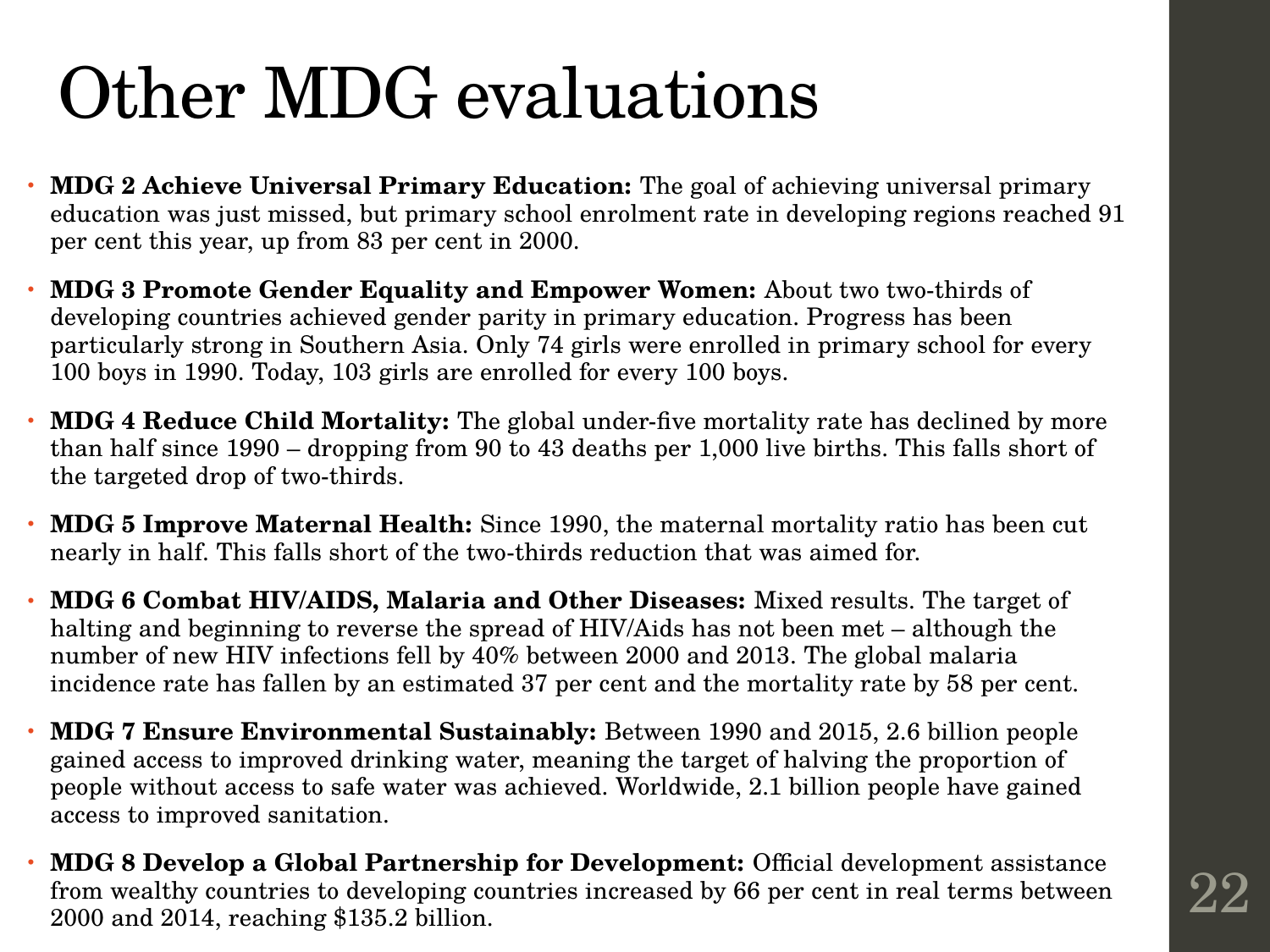

# Other MDG evaluations
MDG 2 Achieve Universal Primary Education: The goal of achieving universal primary education was just missed, but primary school enrolment rate in developing regions reached 91 per cent this year, up from 83 per cent in 2000.
MDG 3 Promote Gender Equality and Empower Women: About two two-thirds of developing countries achieved gender parity in primary education. Progress has been particularly strong in Southern Asia. Only 74 girls were enrolled in primary school for every 100 boys in 1990. Today, 103 girls are enrolled for every 100 boys.
MDG 4 Reduce Child Mortality: The global under-five mortality rate has declined by more than half since 1990 – dropping from 90 to 43 deaths per 1,000 live births. This falls short of the targeted drop of two-thirds.
MDG 5 Improve Maternal Health: Since 1990, the maternal mortality ratio has been cut nearly in half. This falls short of the two-thirds reduction that was aimed for.
MDG 6 Combat HIV/AIDS, Malaria and Other Diseases: Mixed results. The target of halting and beginning to reverse the spread of HIV/Aids has not been met – although the number of new HIV infections fell by 40% between 2000 and 2013. The global malaria incidence rate has fallen by an estimated 37 per cent and the mortality rate by 58 per cent.
MDG 7 Ensure Environmental Sustainably: Between 1990 and 2015, 2.6 billion people gained access to improved drinking water, meaning the target of halving the proportion of people without access to safe water was achieved. Worldwide, 2.1 billion people have gained access to improved sanitation.
MDG 8 Develop a Global Partnership for Development: Official development assistance from wealthy countries to developing countries increased by 66 per cent in real terms between 2000 and 2014, reaching $135.2 billion.
22